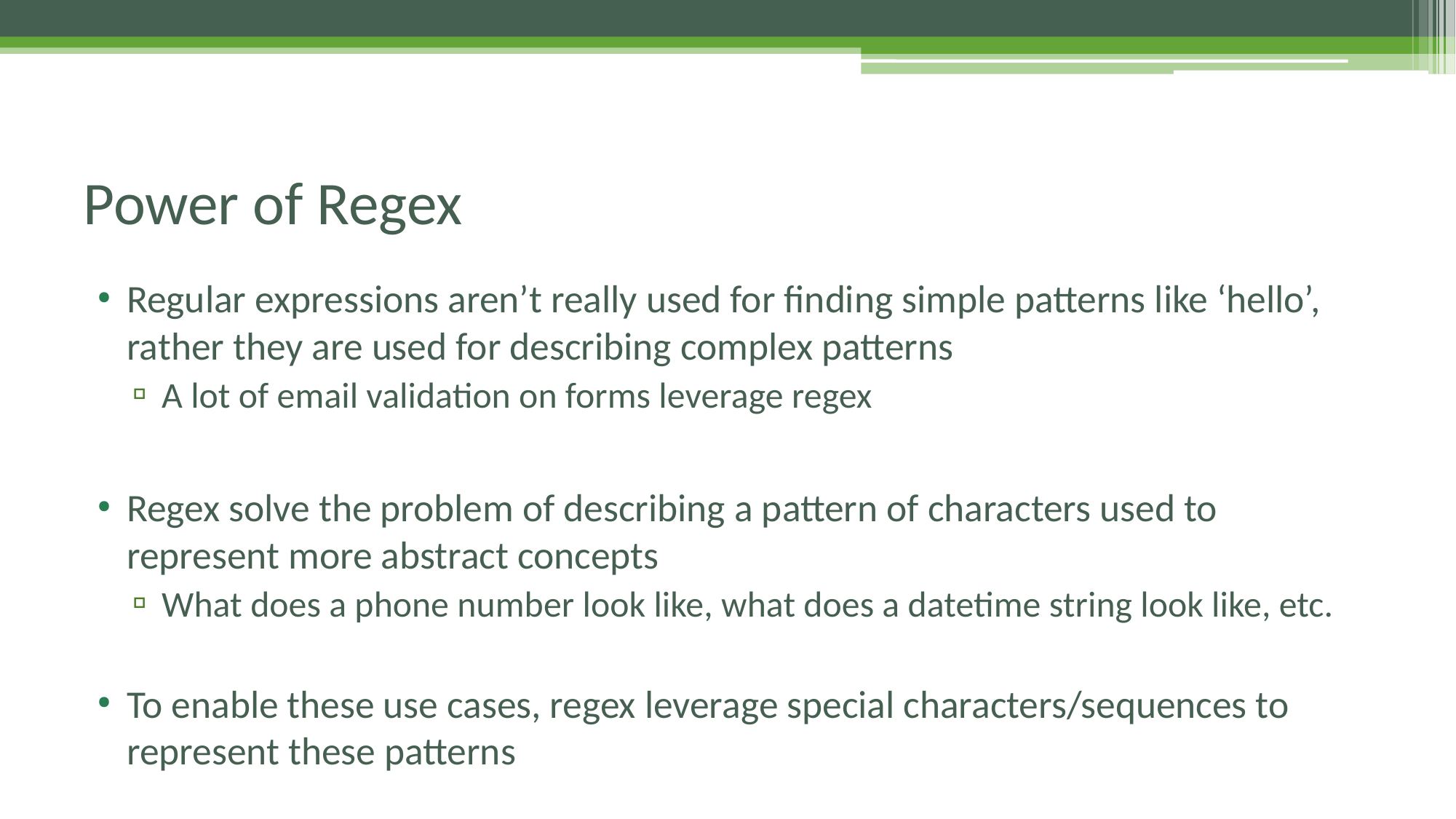

# Power of Regex
Regular expressions aren’t really used for finding simple patterns like ‘hello’, rather they are used for describing complex patterns
A lot of email validation on forms leverage regex

Regex solve the problem of describing a pattern of characters used to represent more abstract concepts
What does a phone number look like, what does a datetime string look like, etc.

To enable these use cases, regex leverage special characters/sequences to represent these patterns